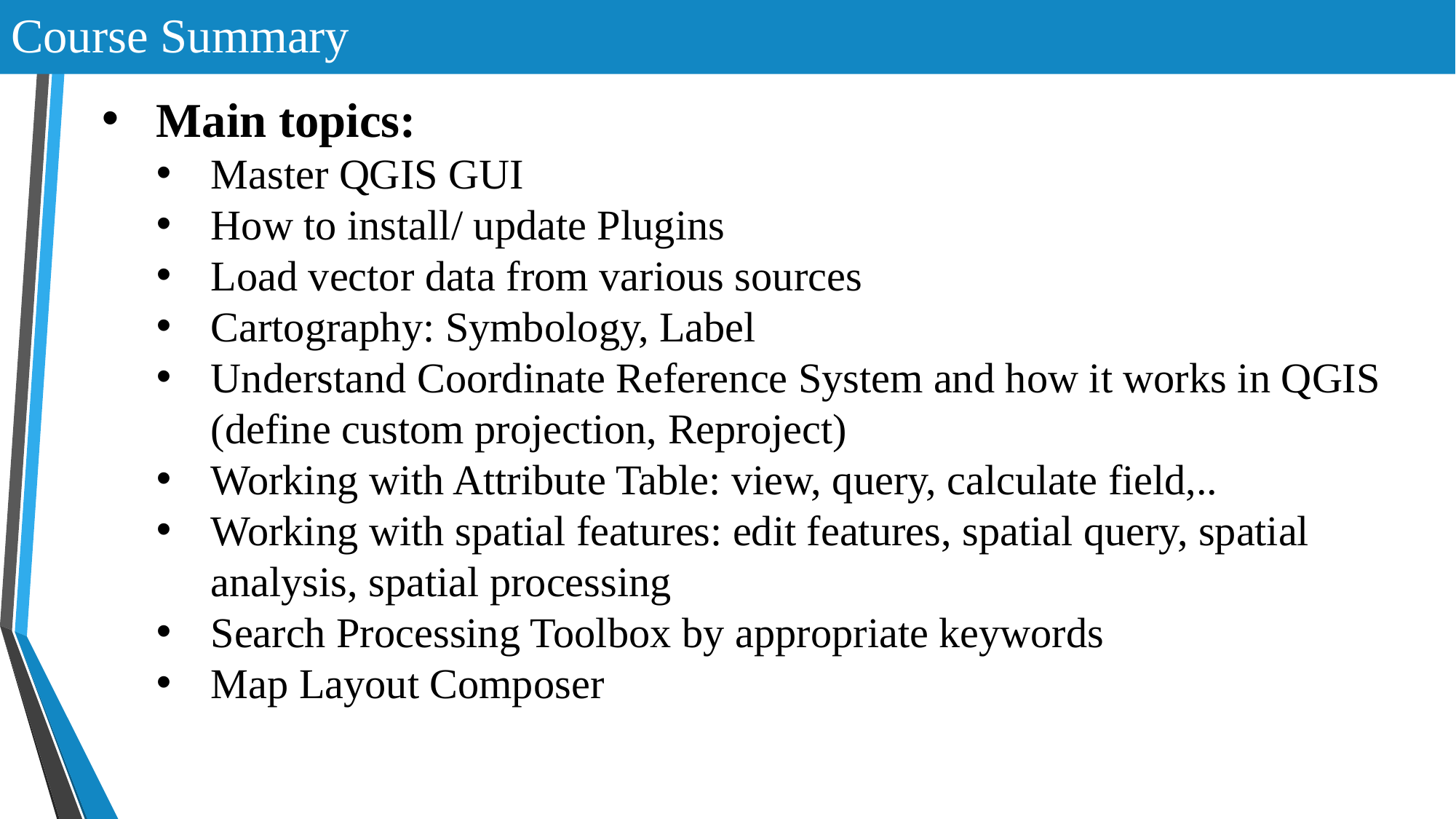

# Course Summary
Main topics:
Master QGIS GUI
How to install/ update Plugins
Load vector data from various sources
Cartography: Symbology, Label
Understand Coordinate Reference System and how it works in QGIS (define custom projection, Reproject)
Working with Attribute Table: view, query, calculate field,..
Working with spatial features: edit features, spatial query, spatial analysis, spatial processing
Search Processing Toolbox by appropriate keywords
Map Layout Composer
2